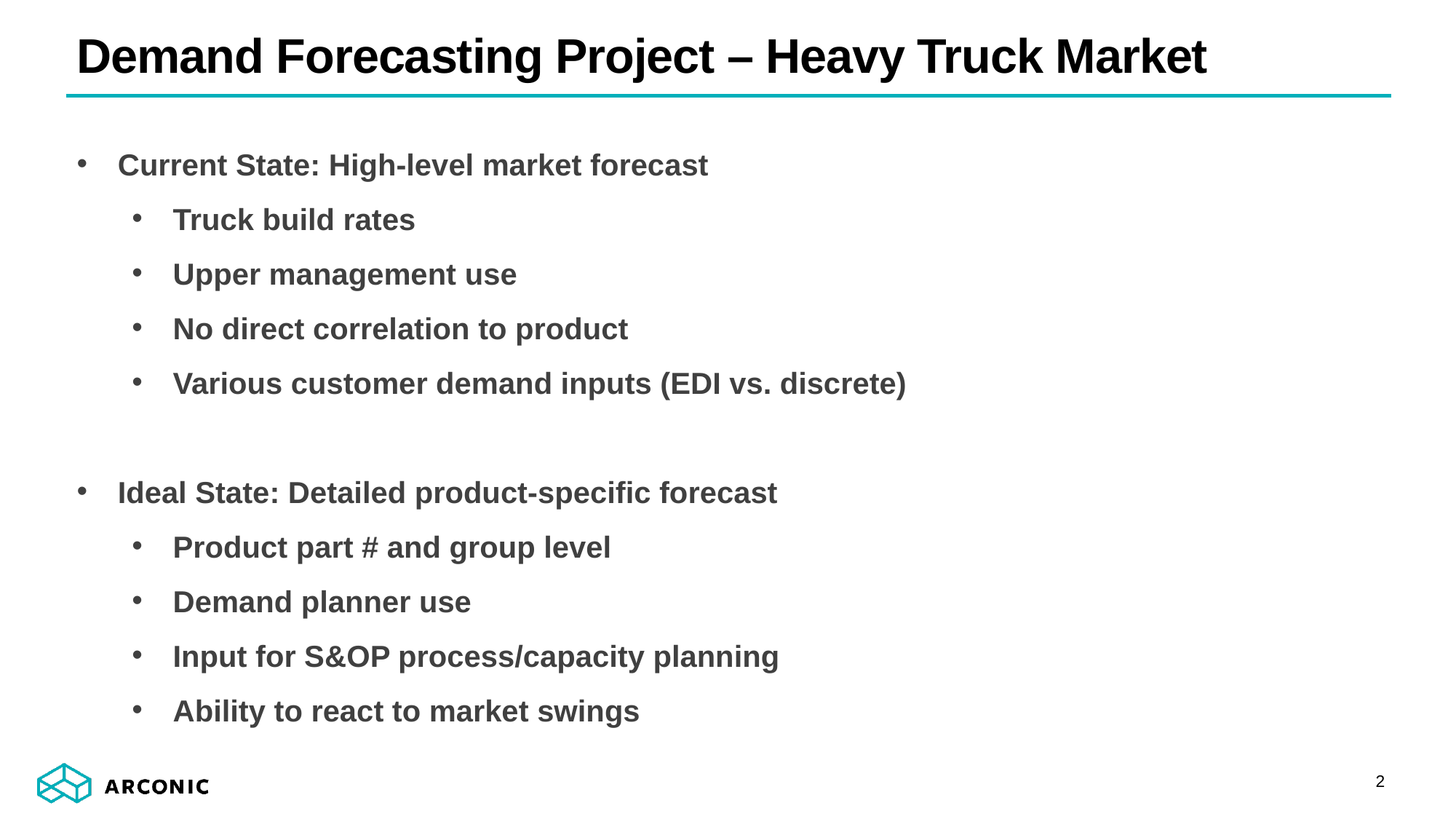

# Demand Forecasting Project – Heavy Truck Market
Current State: High-level market forecast
Truck build rates
Upper management use
No direct correlation to product
Various customer demand inputs (EDI vs. discrete)

Ideal State: Detailed product-specific forecast
Product part # and group level
Demand planner use
Input for S&OP process/capacity planning
Ability to react to market swings

2